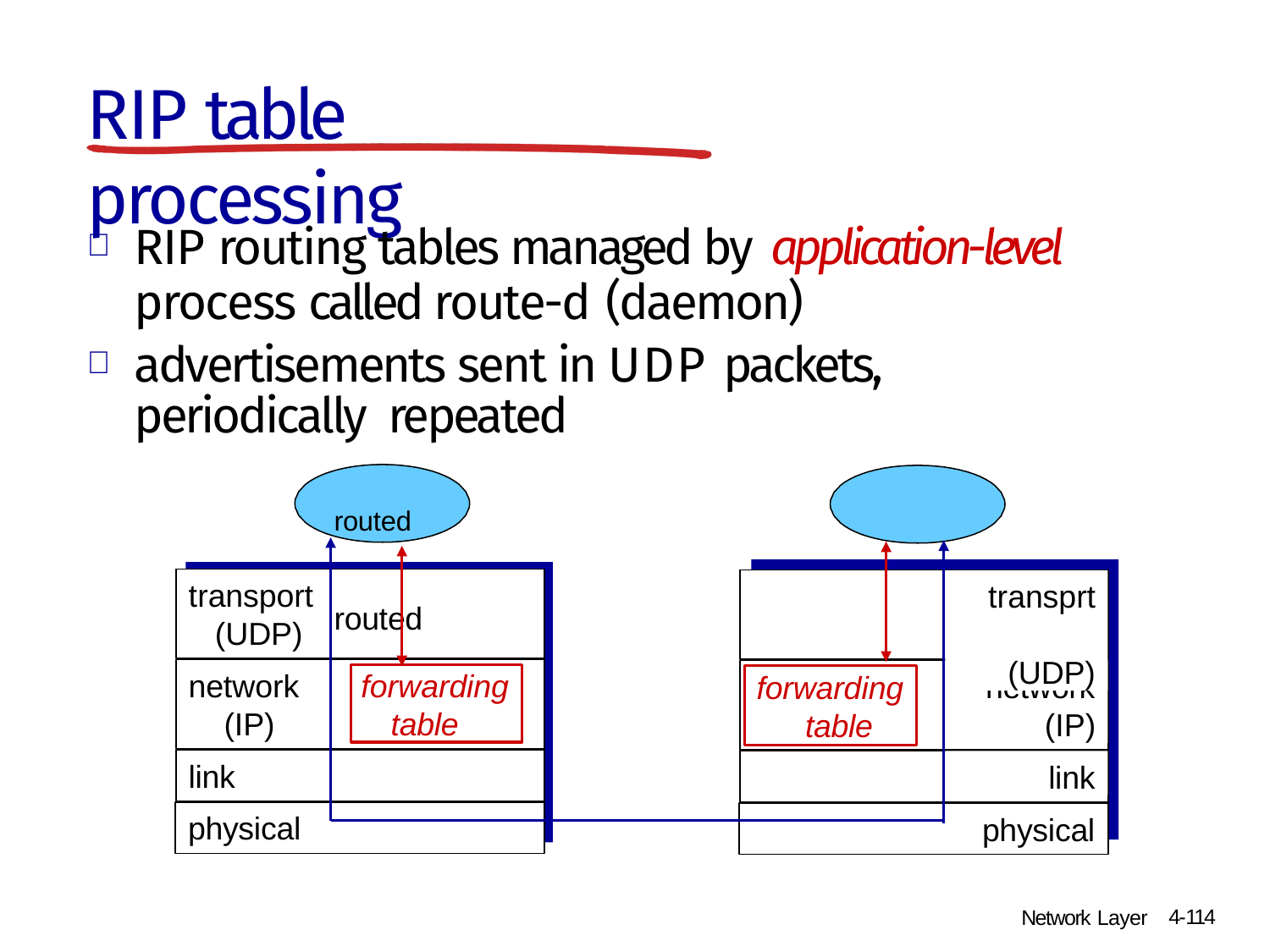

# RIP table processing

RIP routing tables managed by application-level
process called route-d (daemon)
advertisements sent in UDP packets, periodically  repeated
routed	routed

transprt  (UDP)
transport  (UDP)

network
(IP)
network  (IP)
forwarding  table
forwarding  table

link
link
physical
physical
4-114
Network Layer